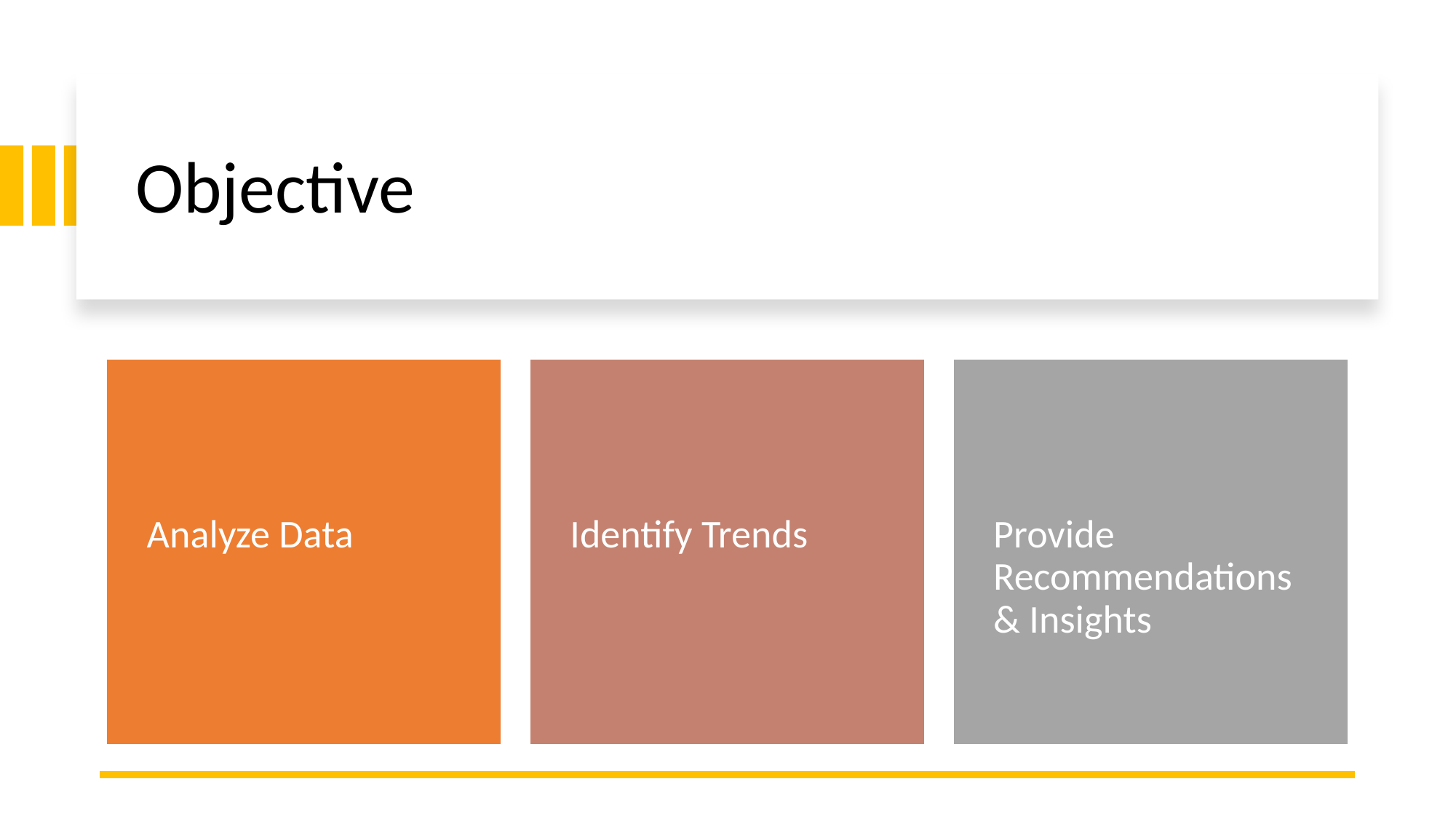

# Objective

Analyze Data

Identify Trends

Provide Recommendations & Insights